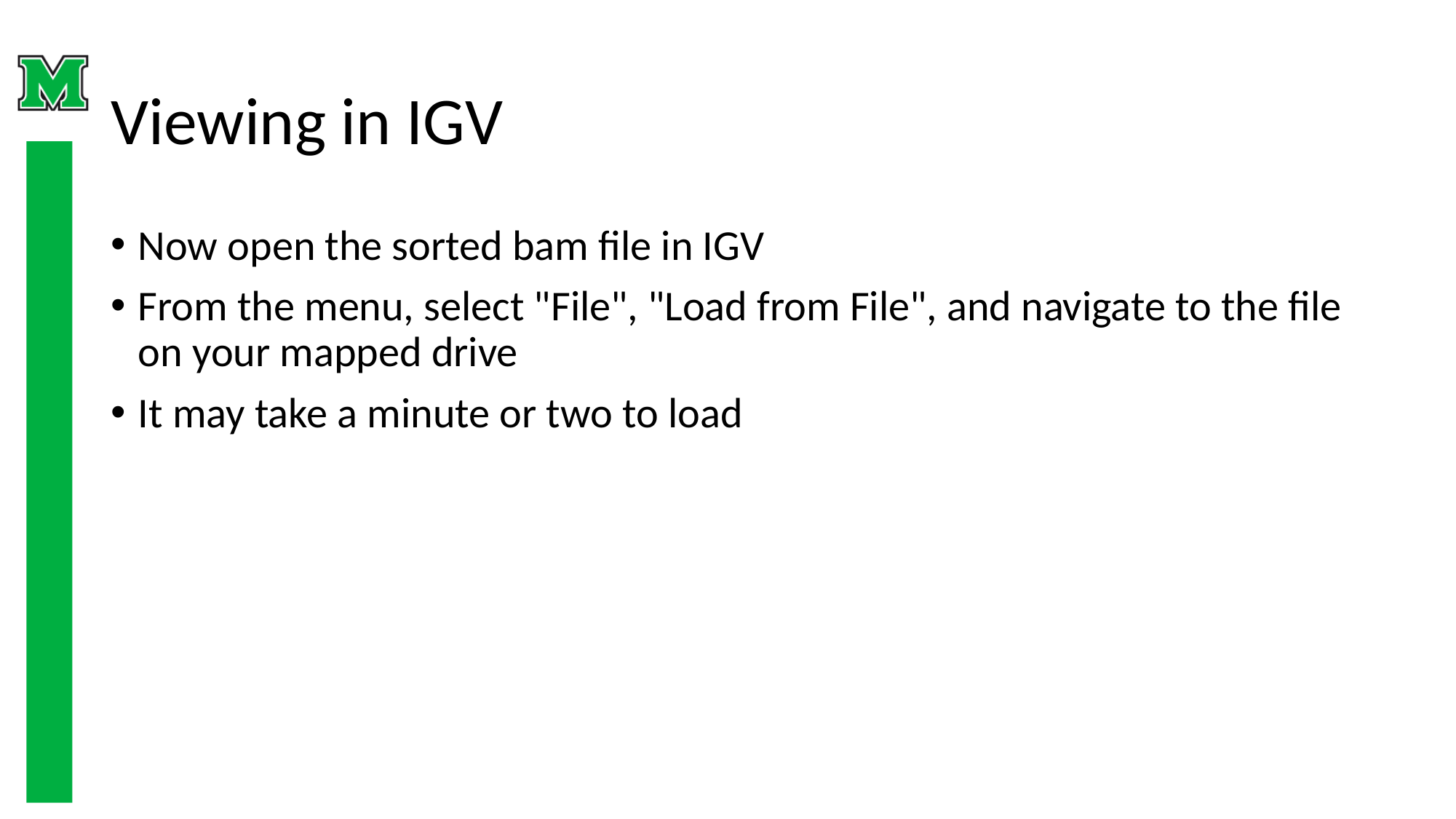

# Viewing in IGV
Now open the sorted bam file in IGV
From the menu, select "File", "Load from File", and navigate to the file on your mapped drive
It may take a minute or two to load